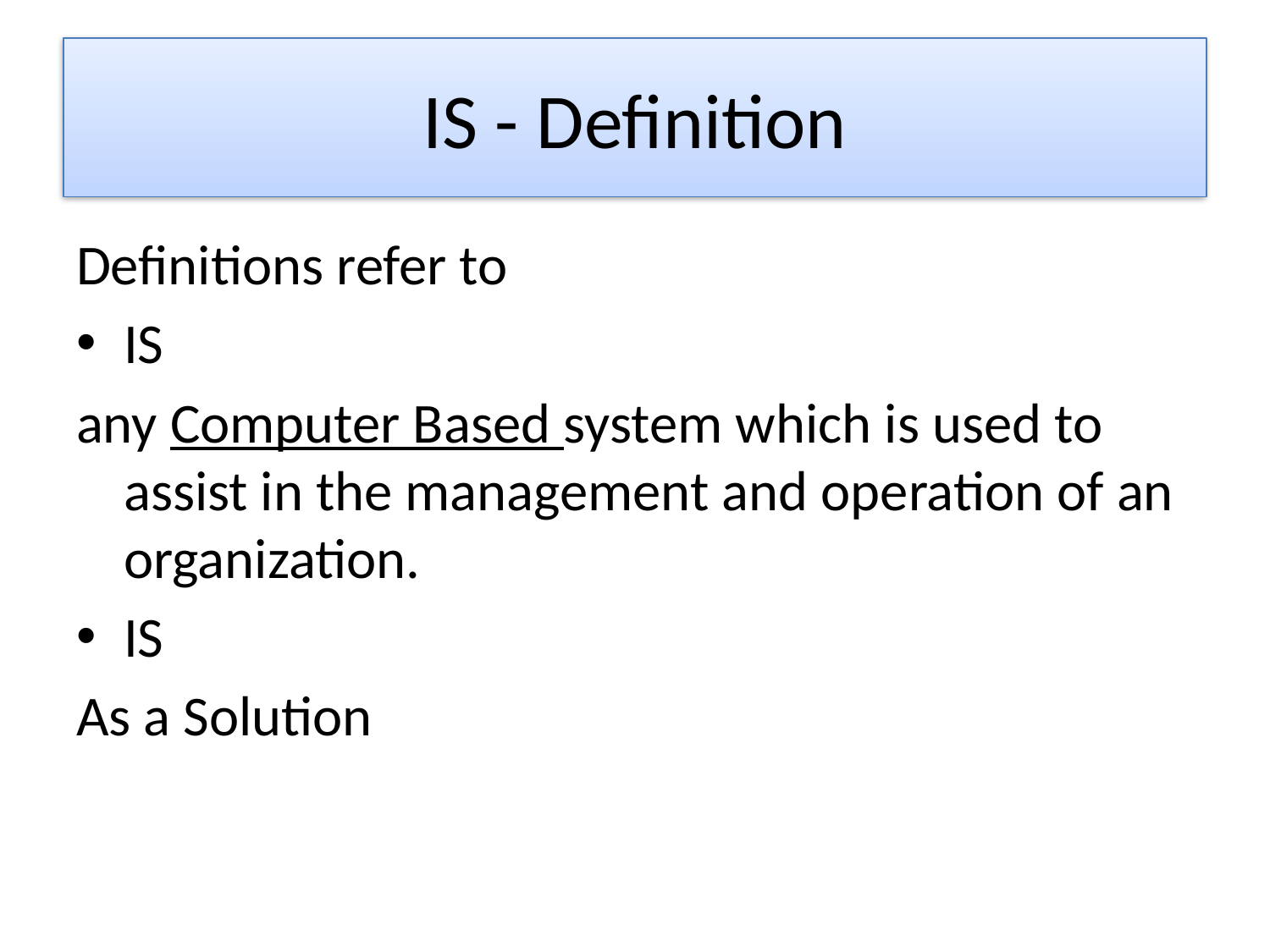

# IS - Definition
Definitions refer to
IS
any Computer Based system which is used to assist in the management and operation of an organization.
IS
As a Solution